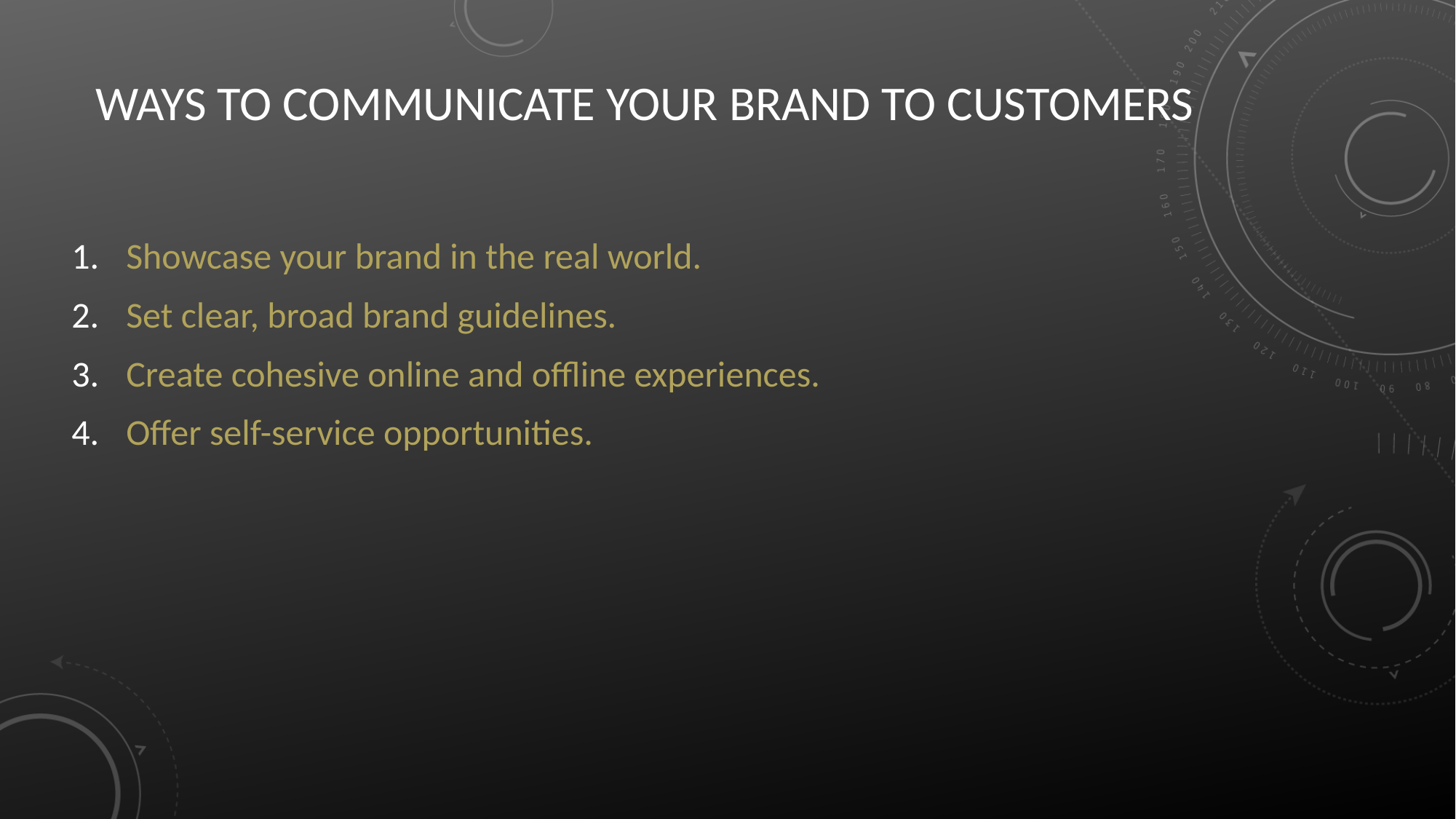

# WAYS TO COMMUNICATE YOUR BRAND TO CUSTOMERS
Showcase your brand in the real world.
Set clear, broad brand guidelines.
Create cohesive online and offline experiences.
Offer self-service opportunities.